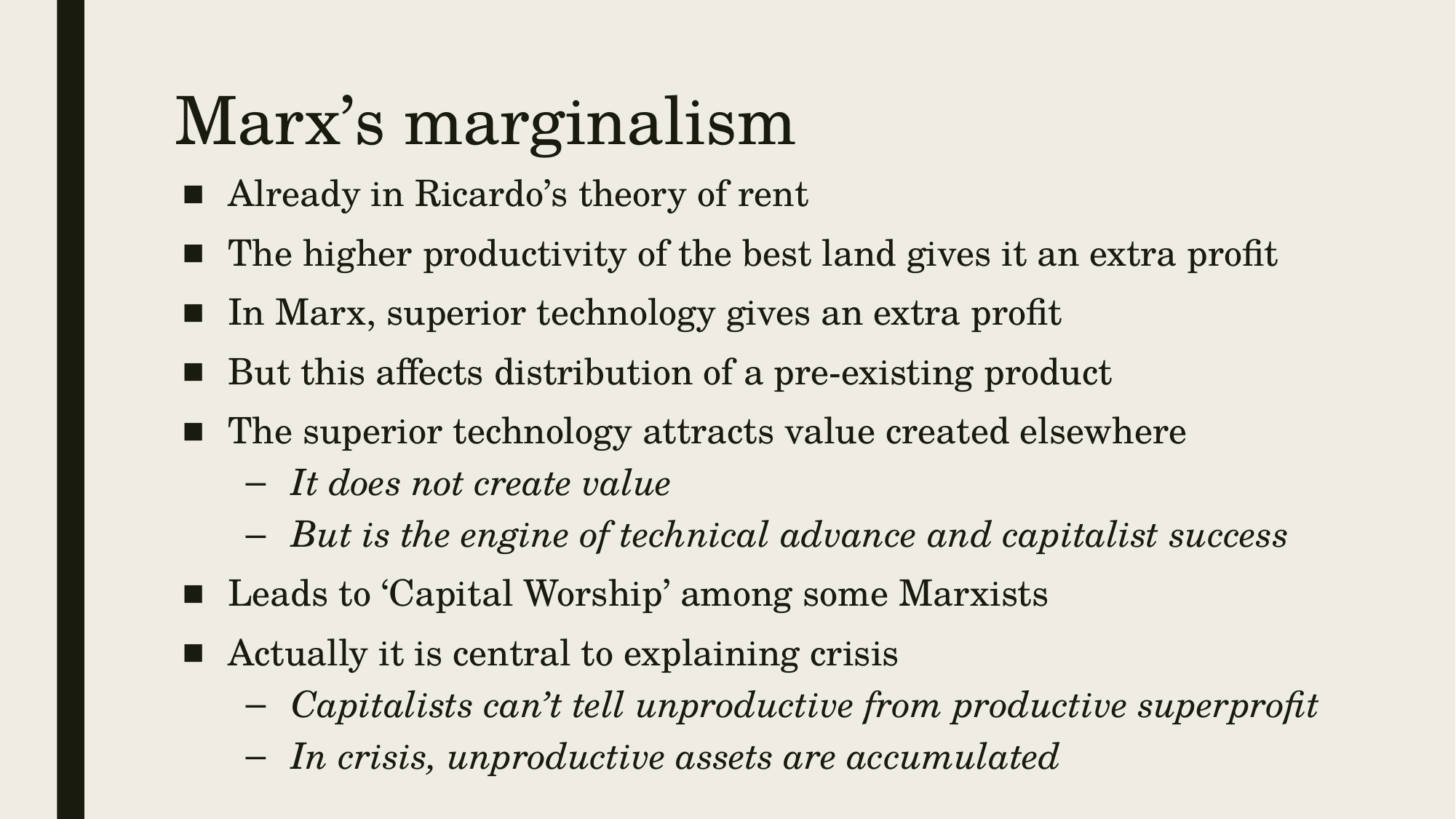

# Marx’s marginalism
Already in Ricardo’s theory of rent
The higher productivity of the best land gives it an extra profit
In Marx, superior technology gives an extra profit
But this affects distribution of a pre-existing product
The superior technology attracts value created elsewhere
It does not create value
But is the engine of technical advance and capitalist success
Leads to ‘Capital Worship’ among some Marxists
Actually it is central to explaining crisis
Capitalists can’t tell unproductive from productive superprofit
In crisis, unproductive assets are accumulated